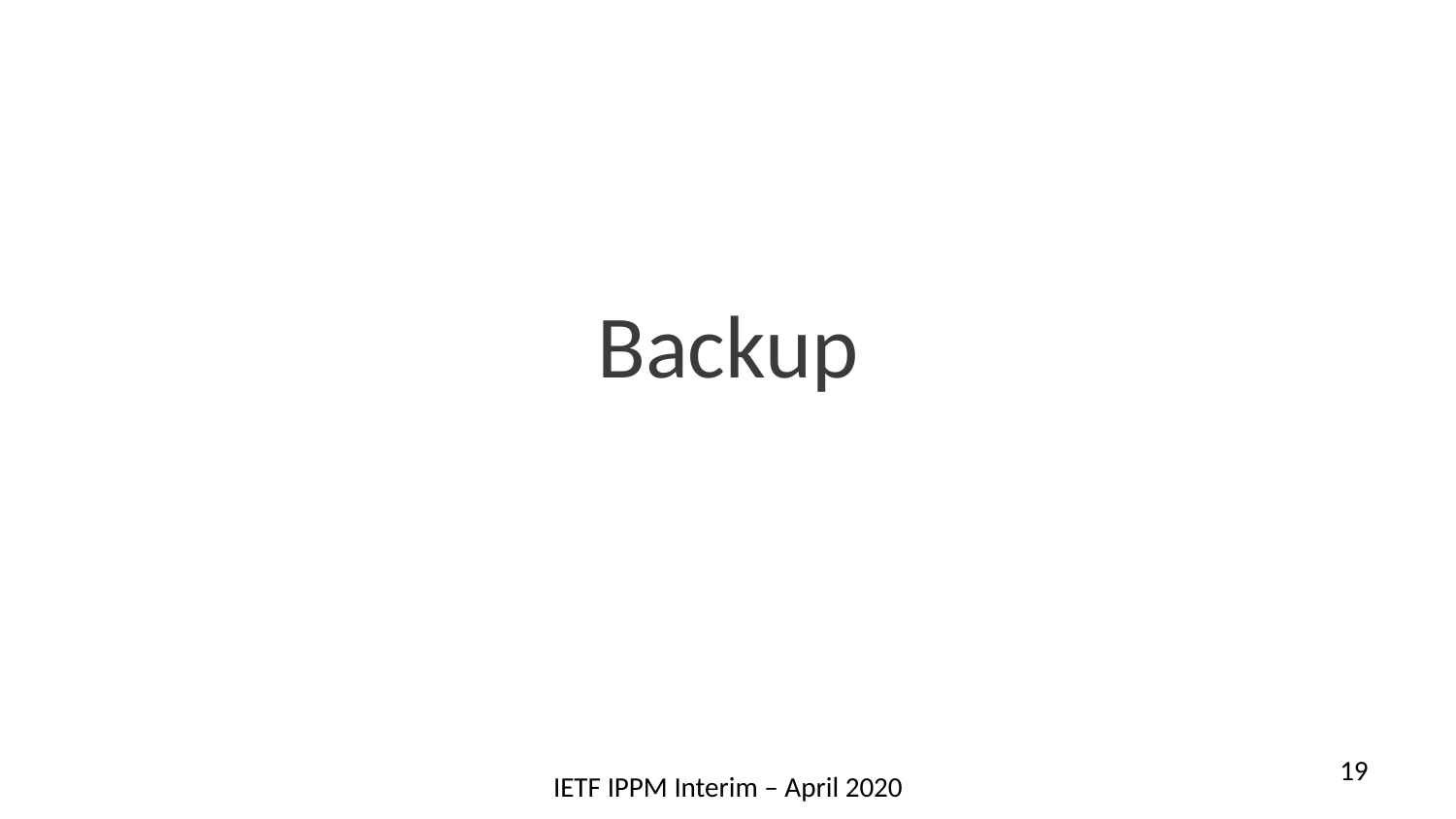

# Backup
19
IETF IPPM Interim – April 2020